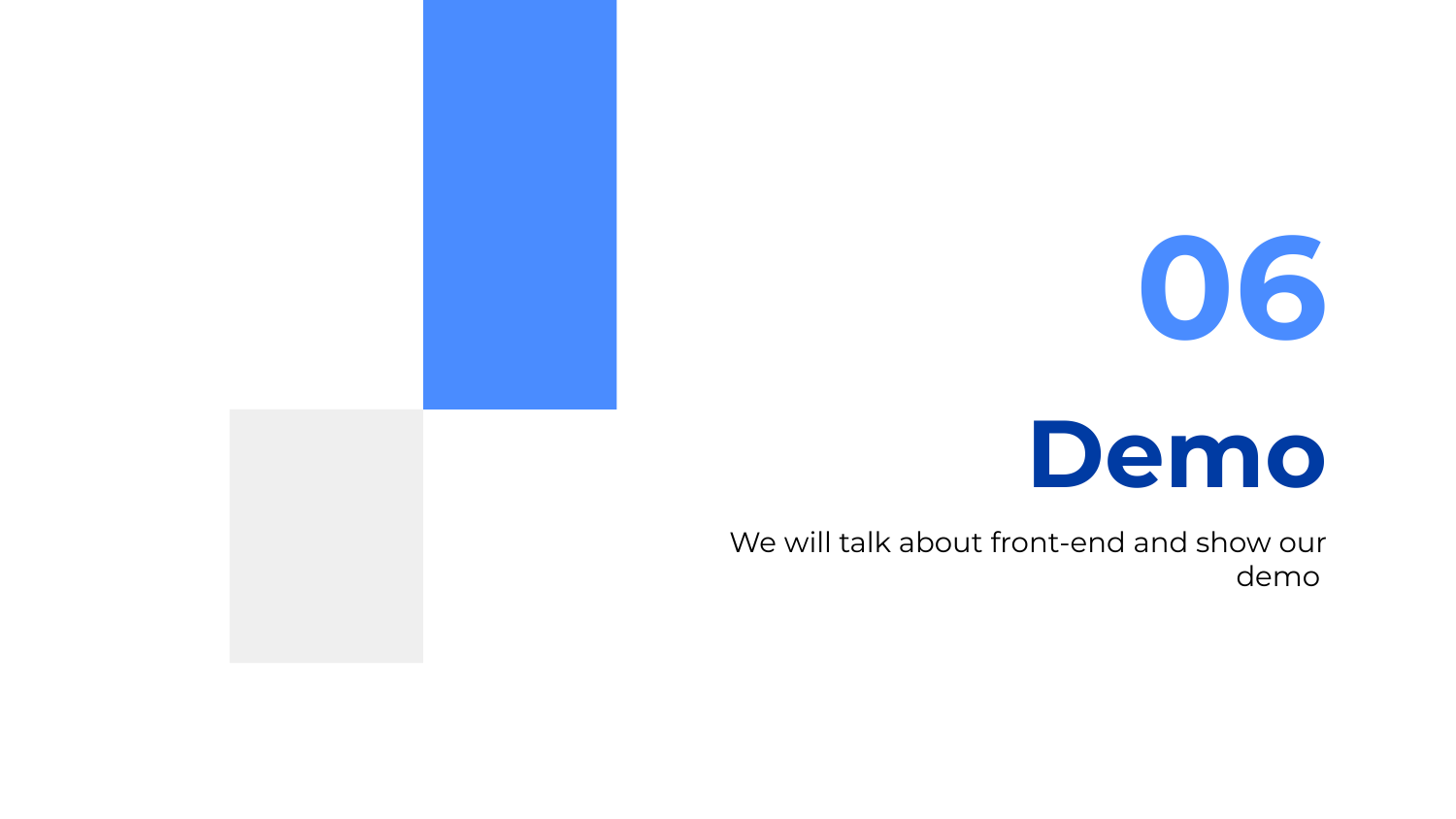

06
# Demo
We will talk about front-end and show our demo